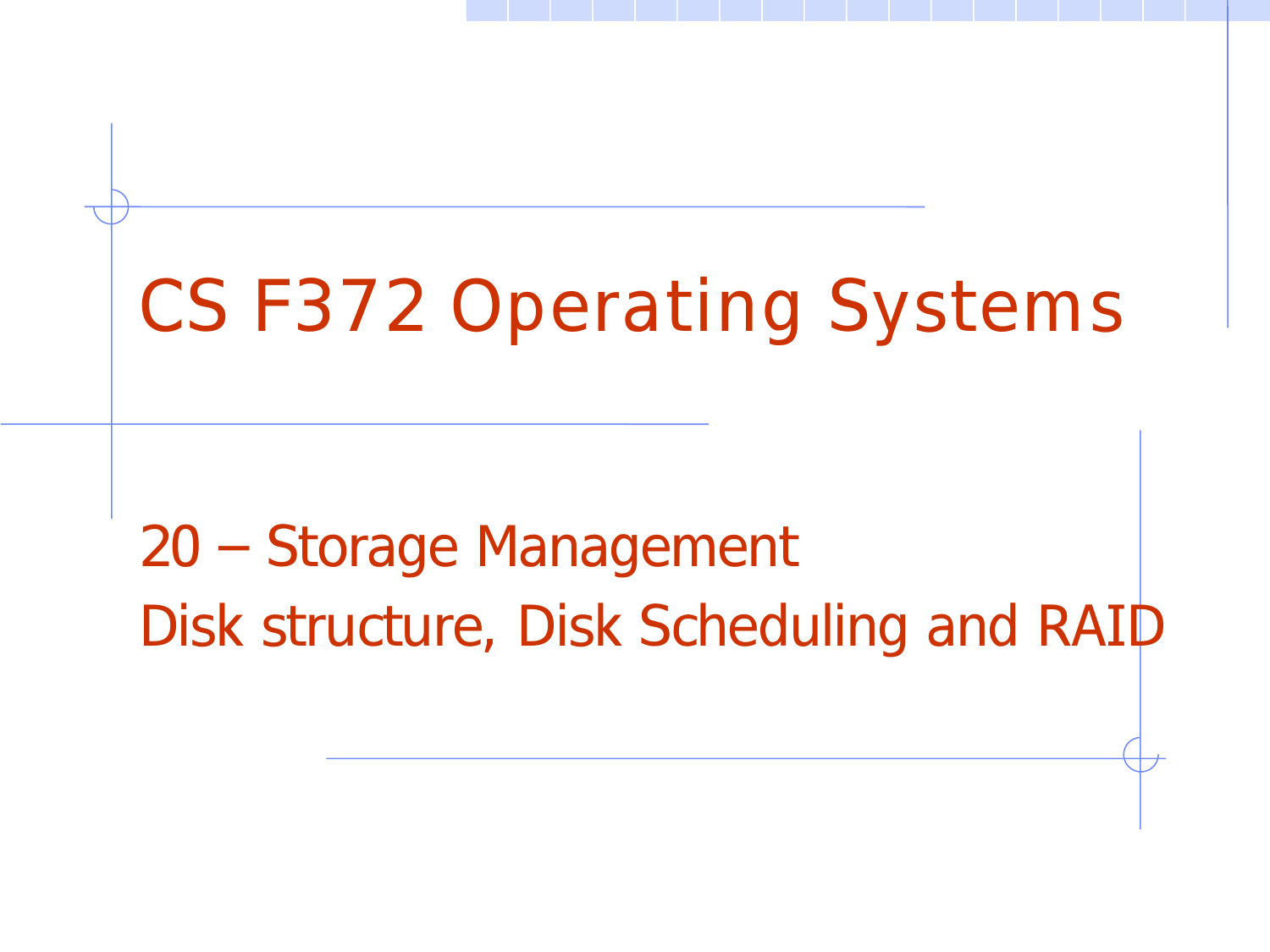

# CS F372 Operating Systems
20 – Storage Management
Disk structure, Disk Scheduling and RAID